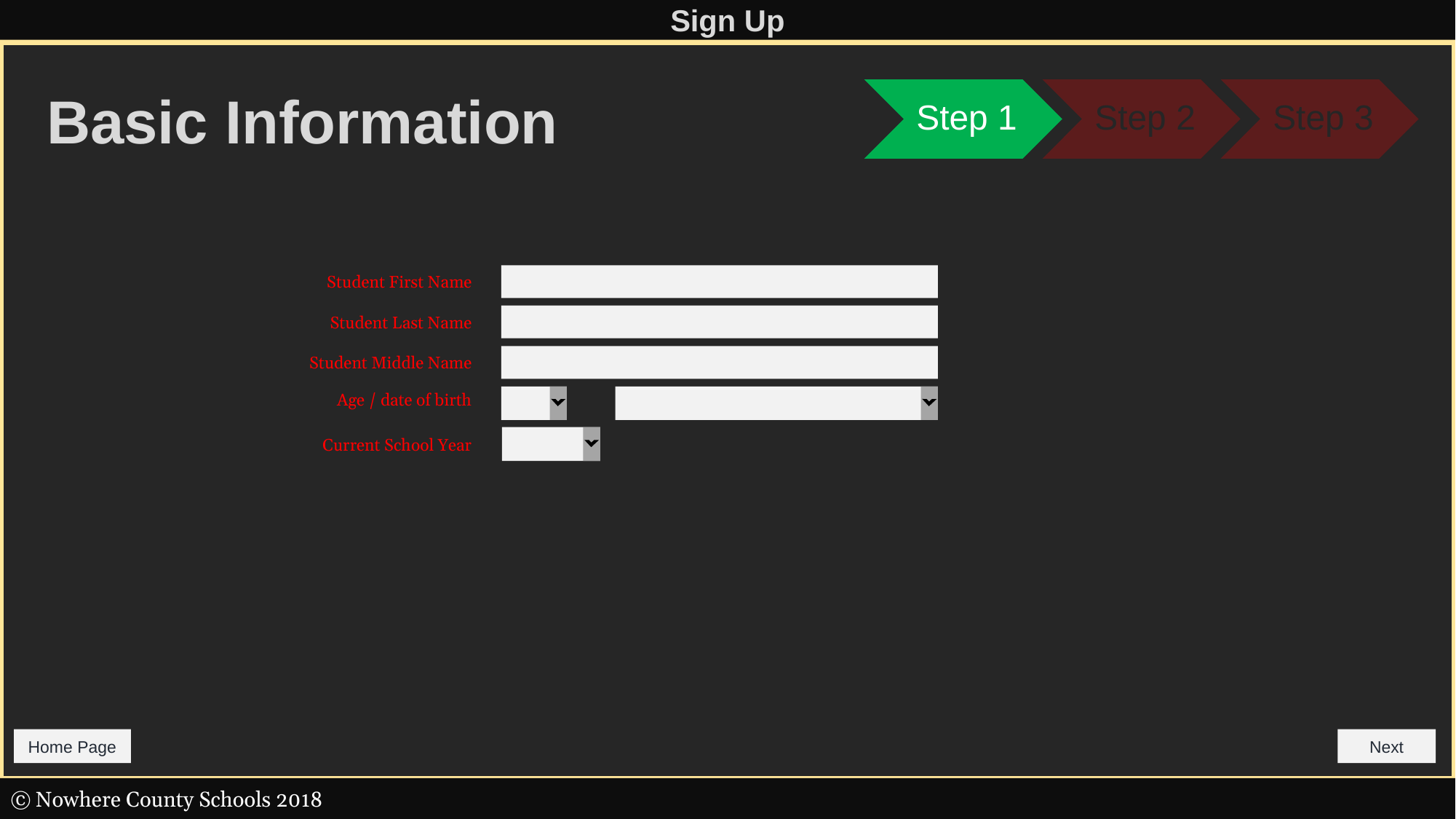

Step 1
Step 2
Step 3
Sign Up

Basic Information

Student First Name

Student Last Name

Student Middle Name
Age / date of birth

Current School Year

Home Page
Next

© Nowhere County Schools 2018